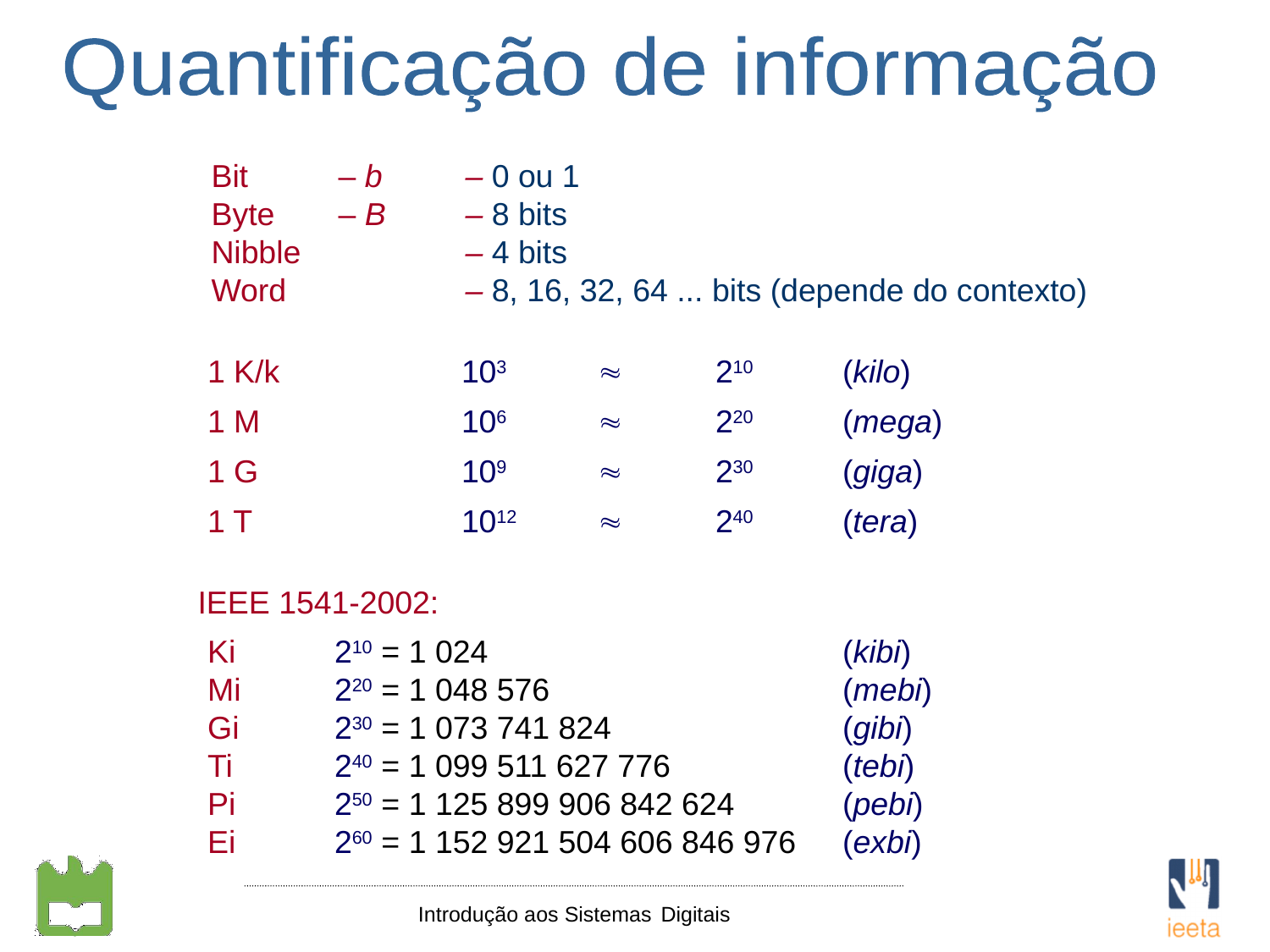

Quantificação de informação
Bit 	– b 	– 0 ou 1
Byte 	– B 	– 8 bits
Nibble 		– 4 bits
Word 		– 8, 16, 32, 64 ... bits (depende do contexto)
1 K/k 	 	103  	 ≈	210 	(kilo)
1 M 	 	106  	 ≈ 	220	(mega)
1 G 	 	109  	 ≈ 	230 	(giga)
1 T 	 	1012 	 ≈ 	240 	(tera)

IEEE 1541-2002:
Ki	210 = 1 024			(kibi)
Mi	220 = 1 048 576 			(mebi)
Gi	230 = 1 073 741 824 		(gibi)
Ti	240 = 1 099 511 627 776 		(tebi)
Pi	250 = 1 125 899 906 842 624 	(pebi)
Ei	260 = 1 152 921 504 606 846 976 	(exbi)